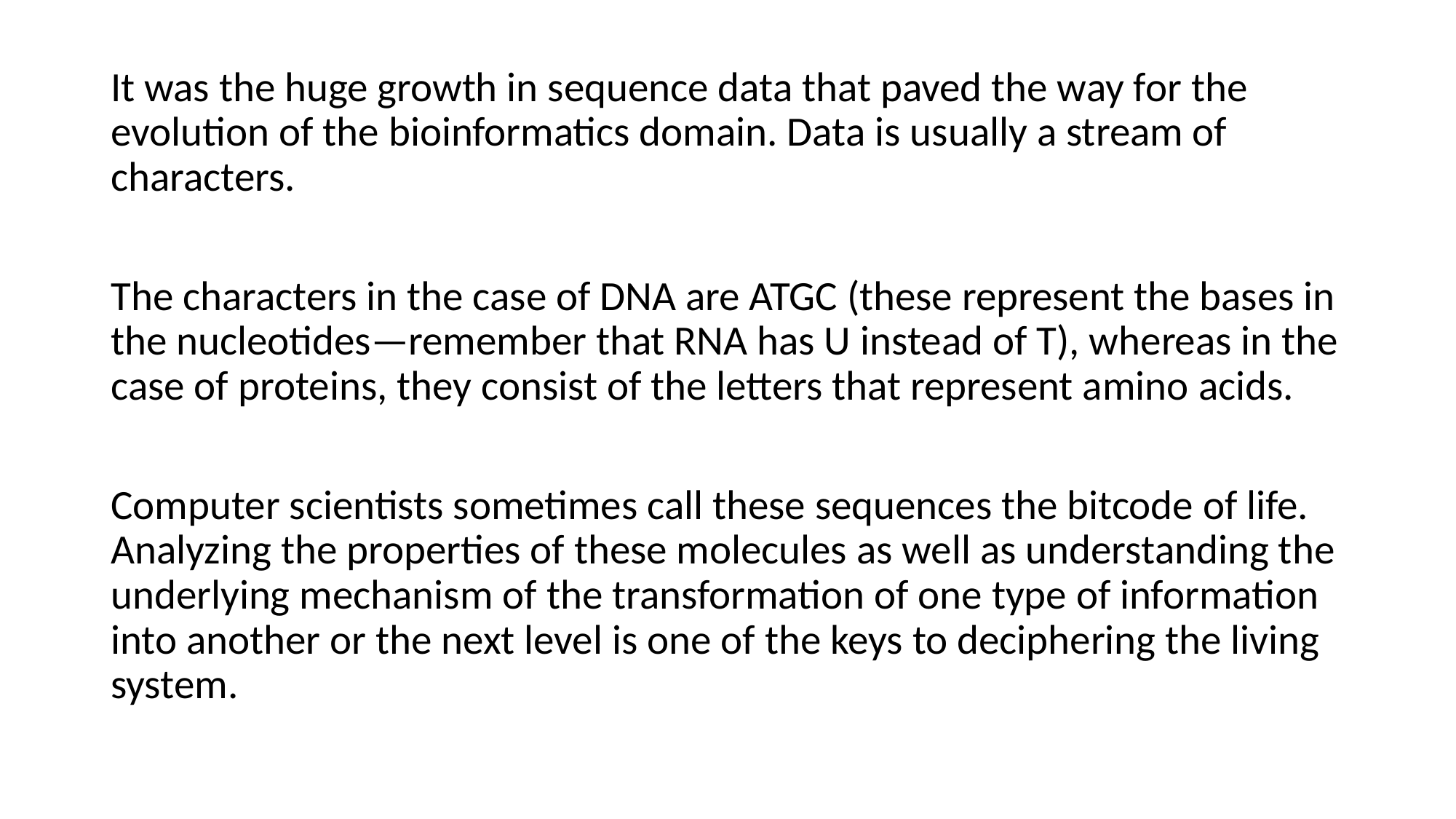

It was the huge growth in sequence data that paved the way for the evolution of the bioinformatics domain. Data is usually a stream of characters.

The characters in the case of DNA are ATGC (these represent the bases in the nucleotides—remember that RNA has U instead of T), whereas in the case of proteins, they consist of the letters that represent amino acids.

Computer scientists sometimes call these sequences the bitcode of life. Analyzing the properties of these molecules as well as understanding the underlying mechanism of the transformation of one type of information into another or the next level is one of the keys to deciphering the living system.